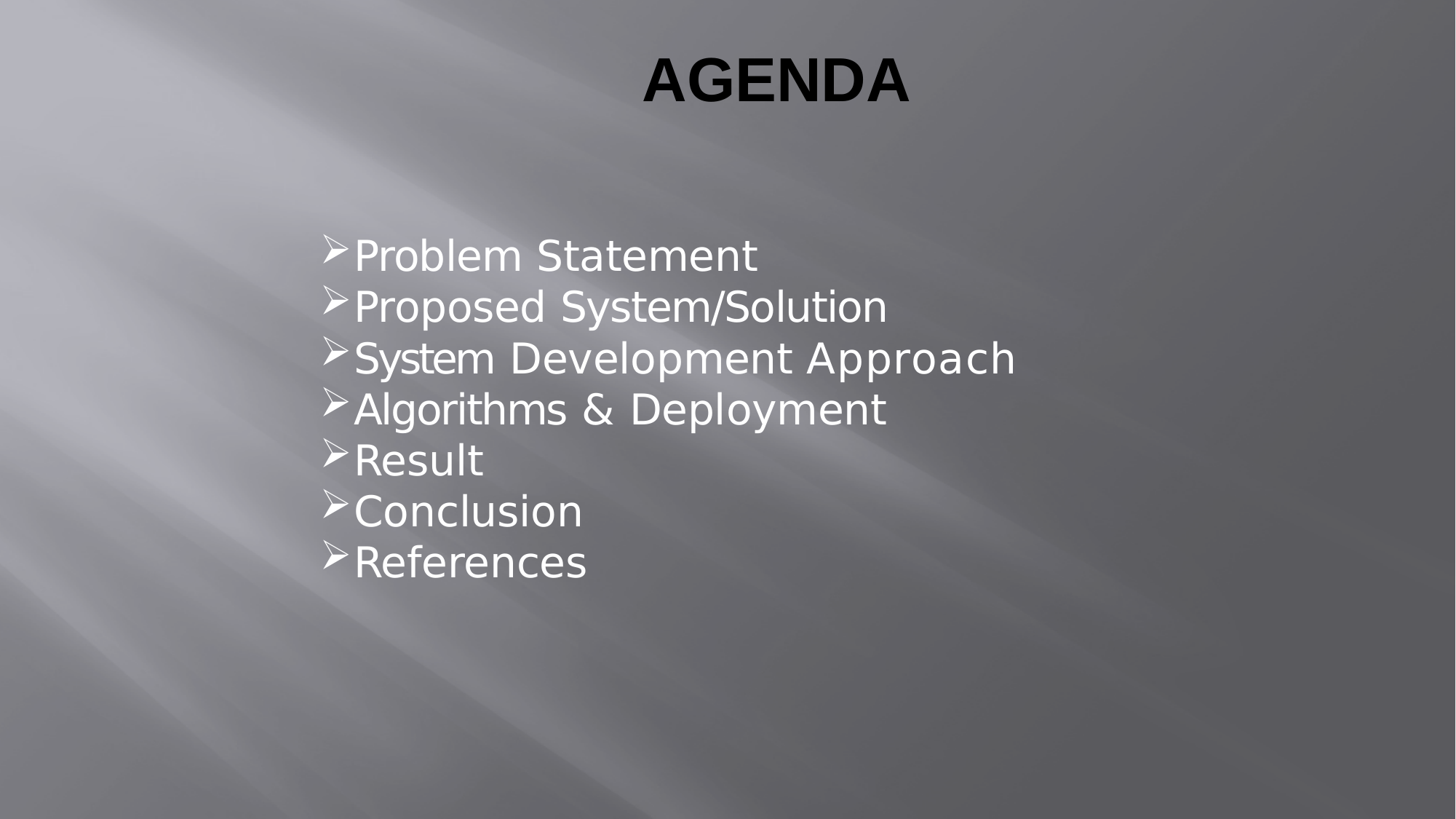

# AGENDA
Problem Statement
Proposed System/Solution
System Development Approach
Algorithms & Deployment
Result
Conclusion
References